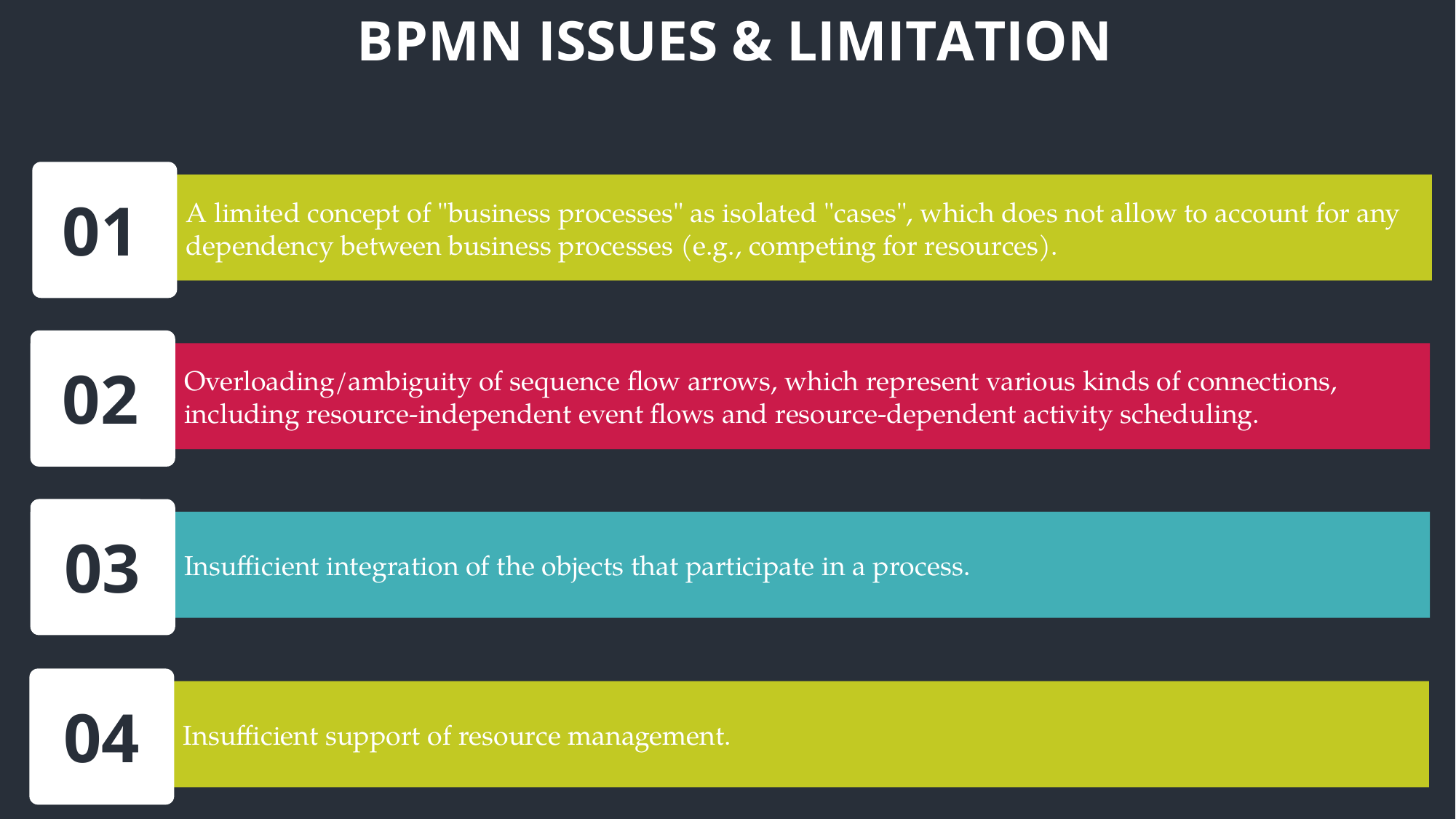

BPMN ISSUES & LIMITATION

A limited concept of "business processes" as isolated "cases", which does not allow to account for any dependency between business processes (e.g., competing for resources).
01

Overloading/ambiguity of sequence flow arrows, which represent various kinds of connections, including resource-independent event flows and resource-dependent activity scheduling.
02

Insufficient integration of the objects that participate in a process.
03

Insufficient support of resource management.
04